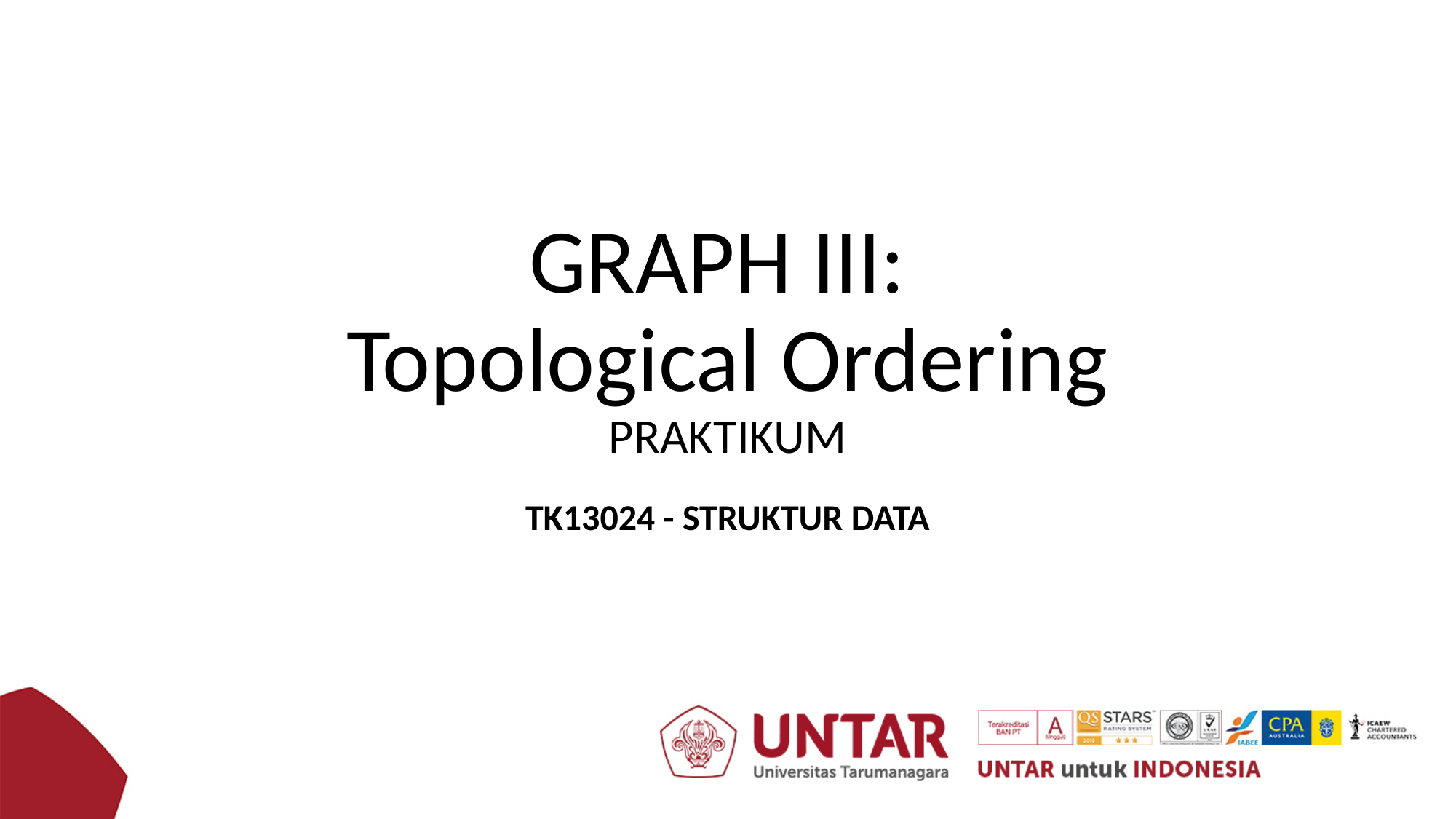

# GRAPH III: Topological Ordering PRAKTIKUM
TK13024 - STRUKTUR DATA